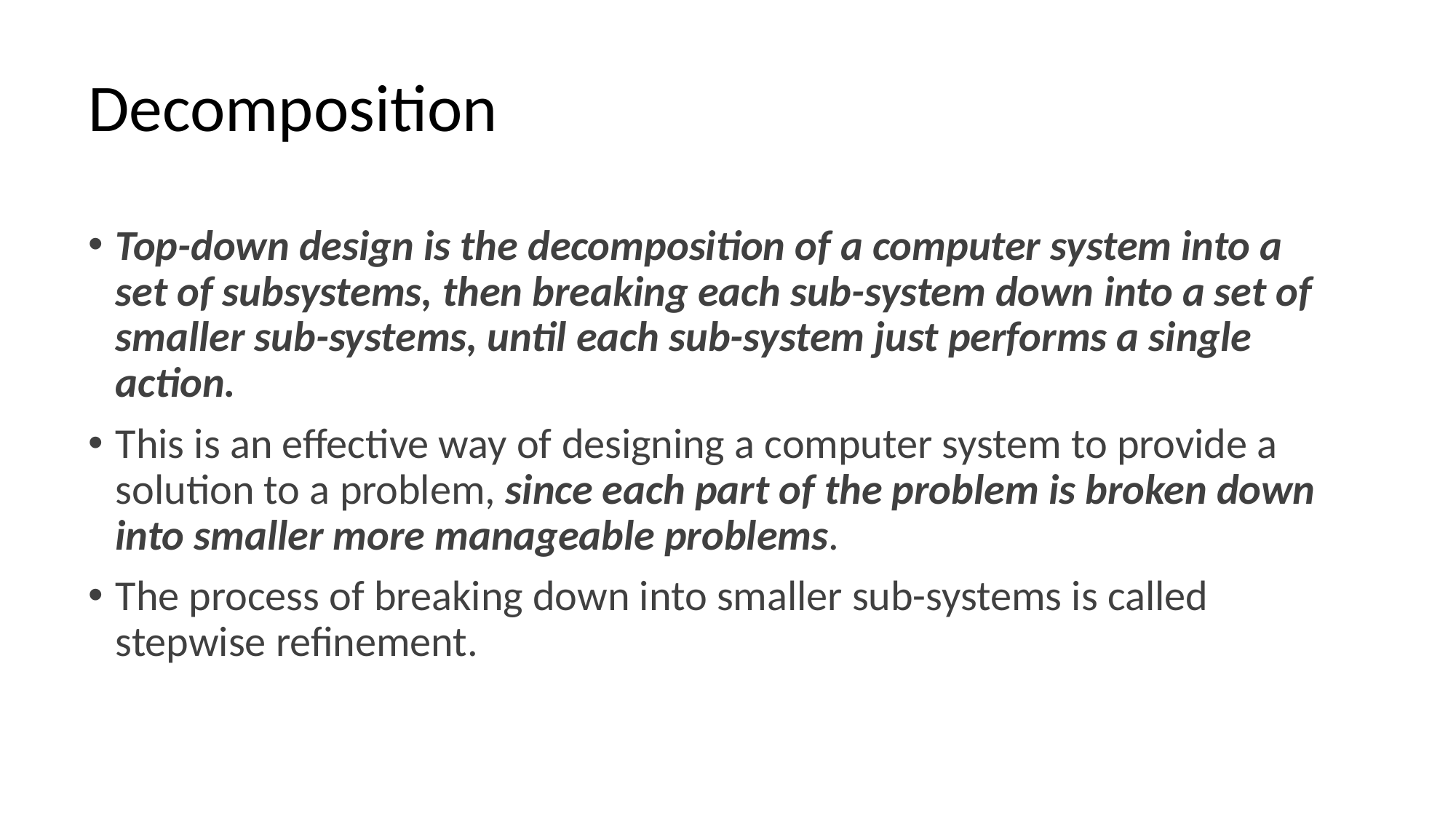

# Decomposition
Top-down design is the decomposition of a computer system into a set of subsystems, then breaking each sub-system down into a set of smaller sub-systems, until each sub-system just performs a single action.
This is an effective way of designing a computer system to provide a solution to a problem, since each part of the problem is broken down into smaller more manageable problems.
The process of breaking down into smaller sub-systems is called stepwise refinement.